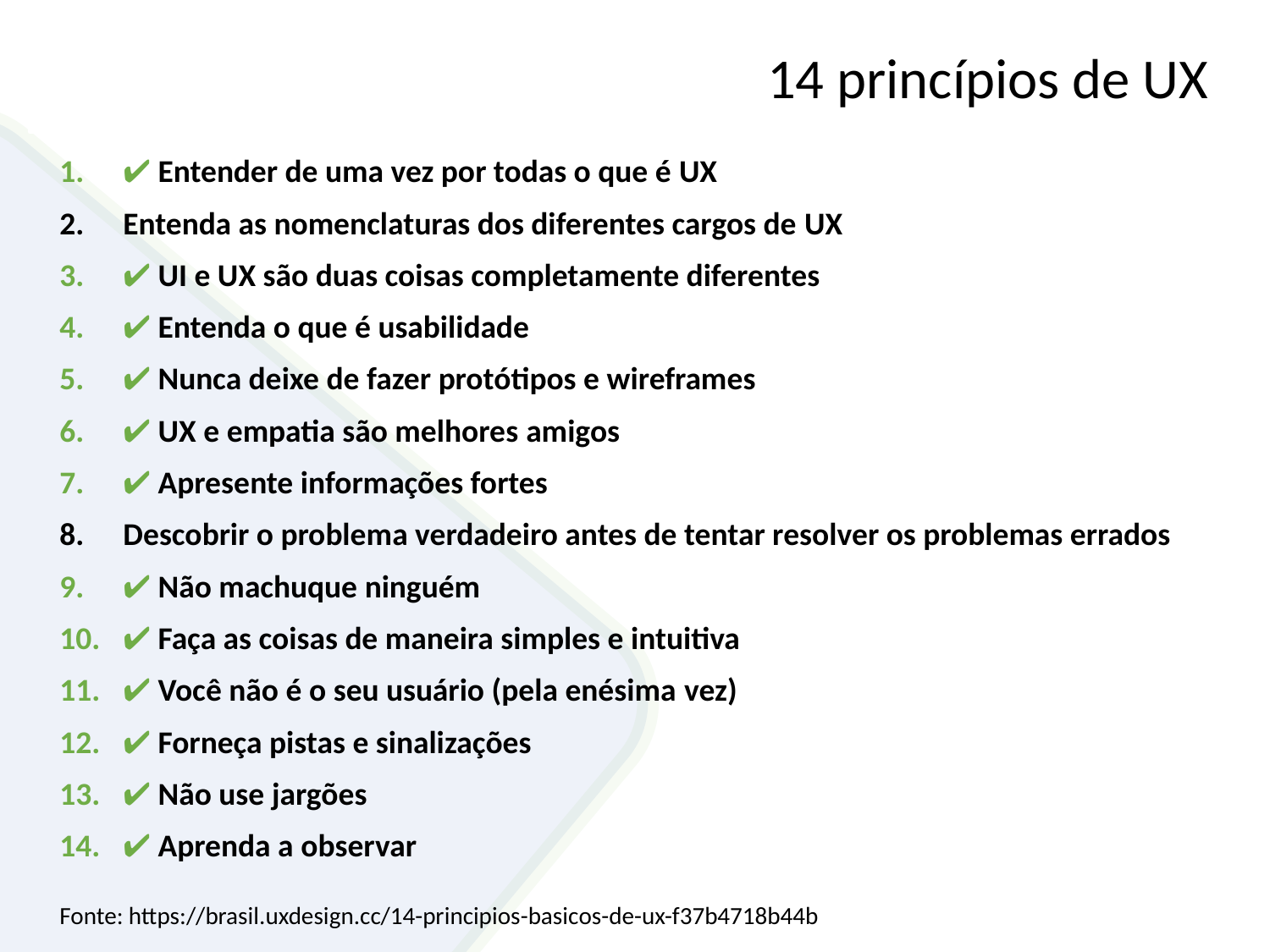

# 14 princípios de UX
✔️ Entender de uma vez por todas o que é UX
Entenda as nomenclaturas dos diferentes cargos de UX
✔️ UI e UX são duas coisas completamente diferentes
✔️ Entenda o que é usabilidade
✔️ Nunca deixe de fazer protótipos e wireframes
✔️ UX e empatia são melhores amigos
✔️ Apresente informações fortes
Descobrir o problema verdadeiro antes de tentar resolver os problemas errados
✔️ Não machuque ninguém
✔️ Faça as coisas de maneira simples e intuitiva
✔️ Você não é o seu usuário (pela enésima vez)
✔️ Forneça pistas e sinalizações
✔️ Não use jargões
✔️ Aprenda a observar

Fonte: https://brasil.uxdesign.cc/14-principios-basicos-de-ux-f37b4718b44b